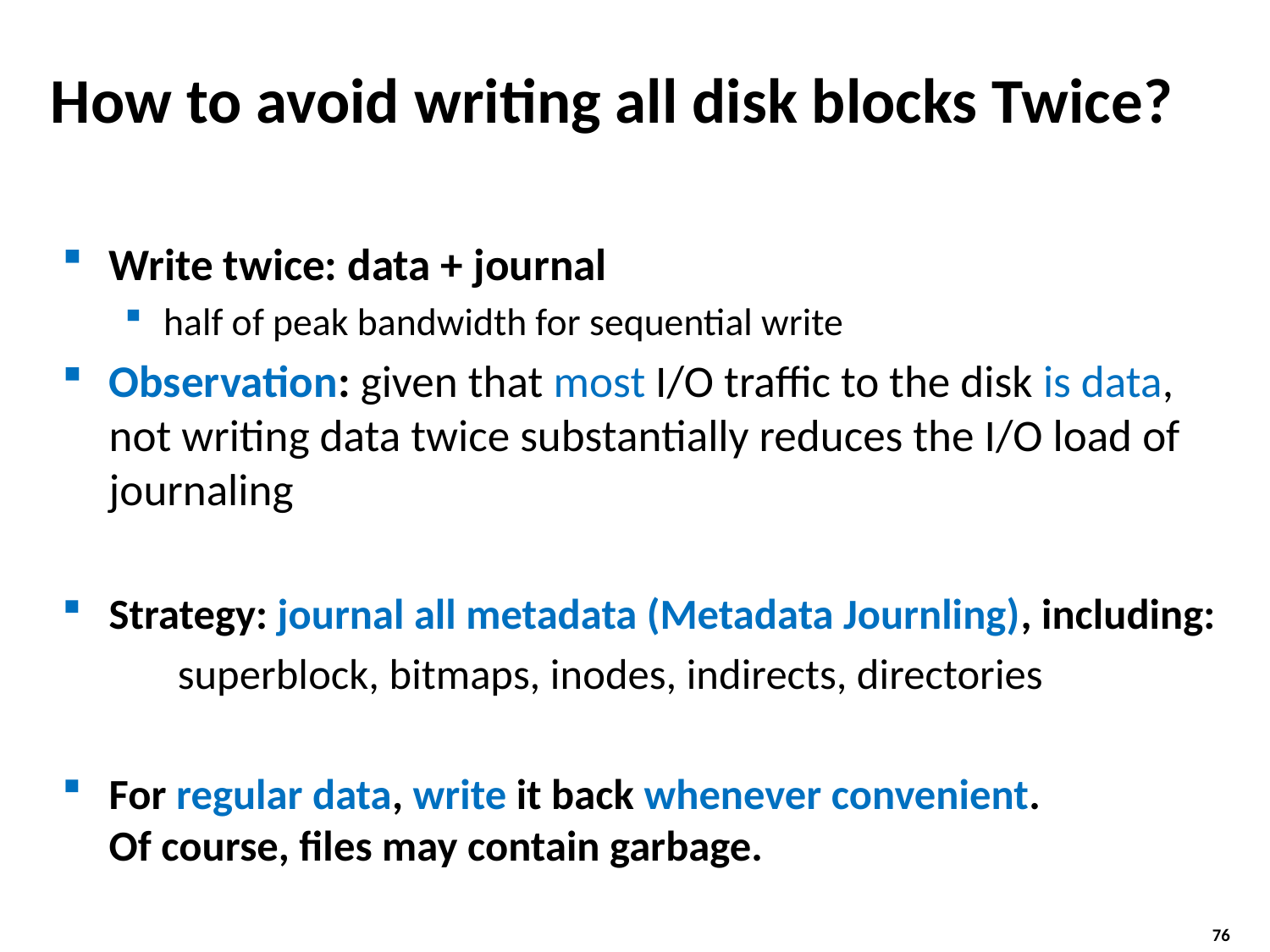

# How to avoid writing all disk blocks Twice?
Write twice: data + journal
half of peak bandwidth for sequential write
Observation: given that most I/O traffic to the disk is data, not writing data twice substantially reduces the I/O load of journaling

Strategy: journal all metadata (Metadata Journling), including:
	superblock, bitmaps, inodes, indirects, directories

For regular data, write it back whenever convenient.
Of course, files may contain garbage.